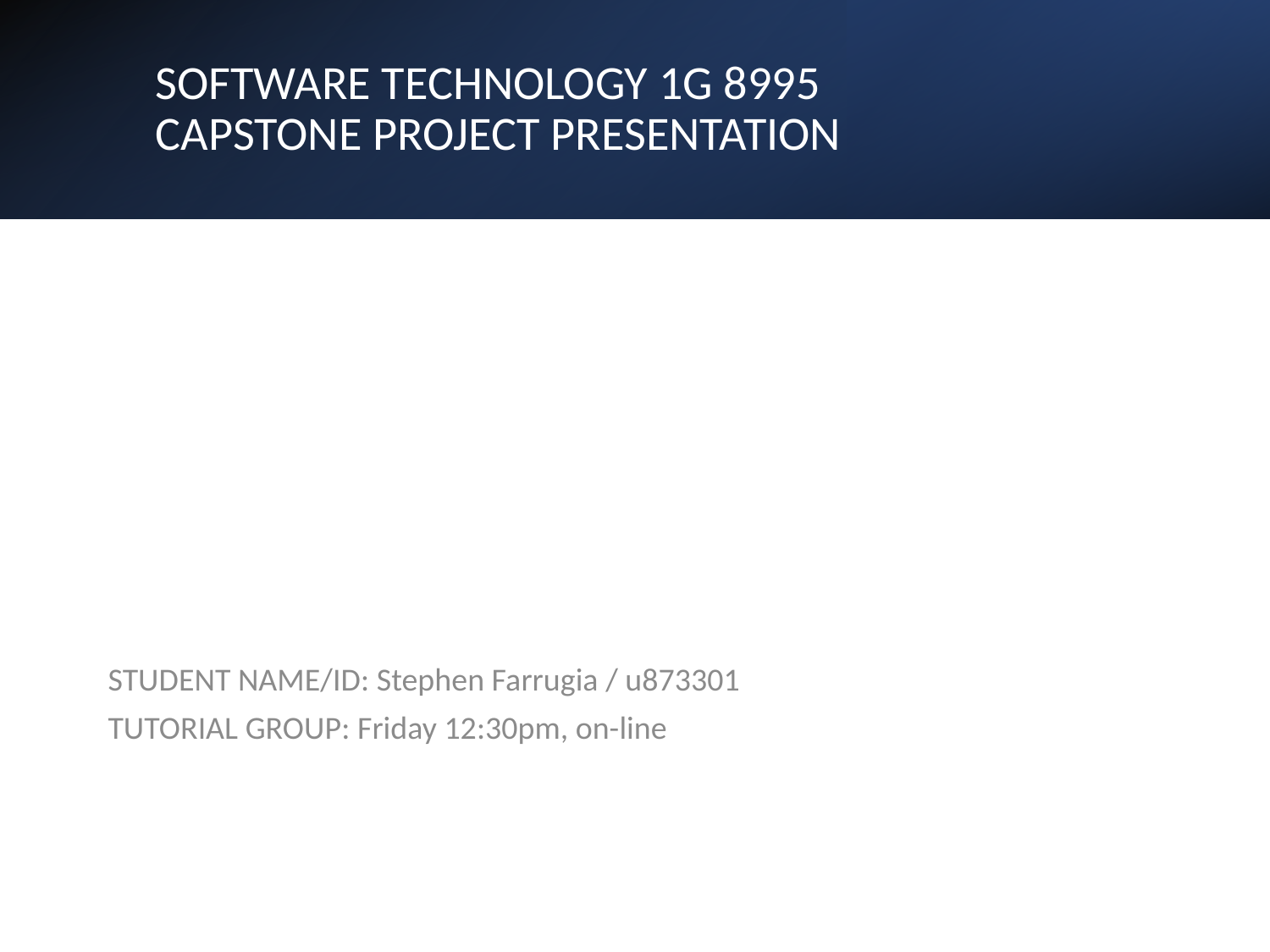

# SOFTWARE TECHNOLOGY 1G 8995 CAPSTONE PROJECT PRESENTATION
INSERT PROJECT TITLE

STUDENT NAME/ID: Stephen Farrugia / u873301
TUTORIAL GROUP: Friday 12:30pm, on-line